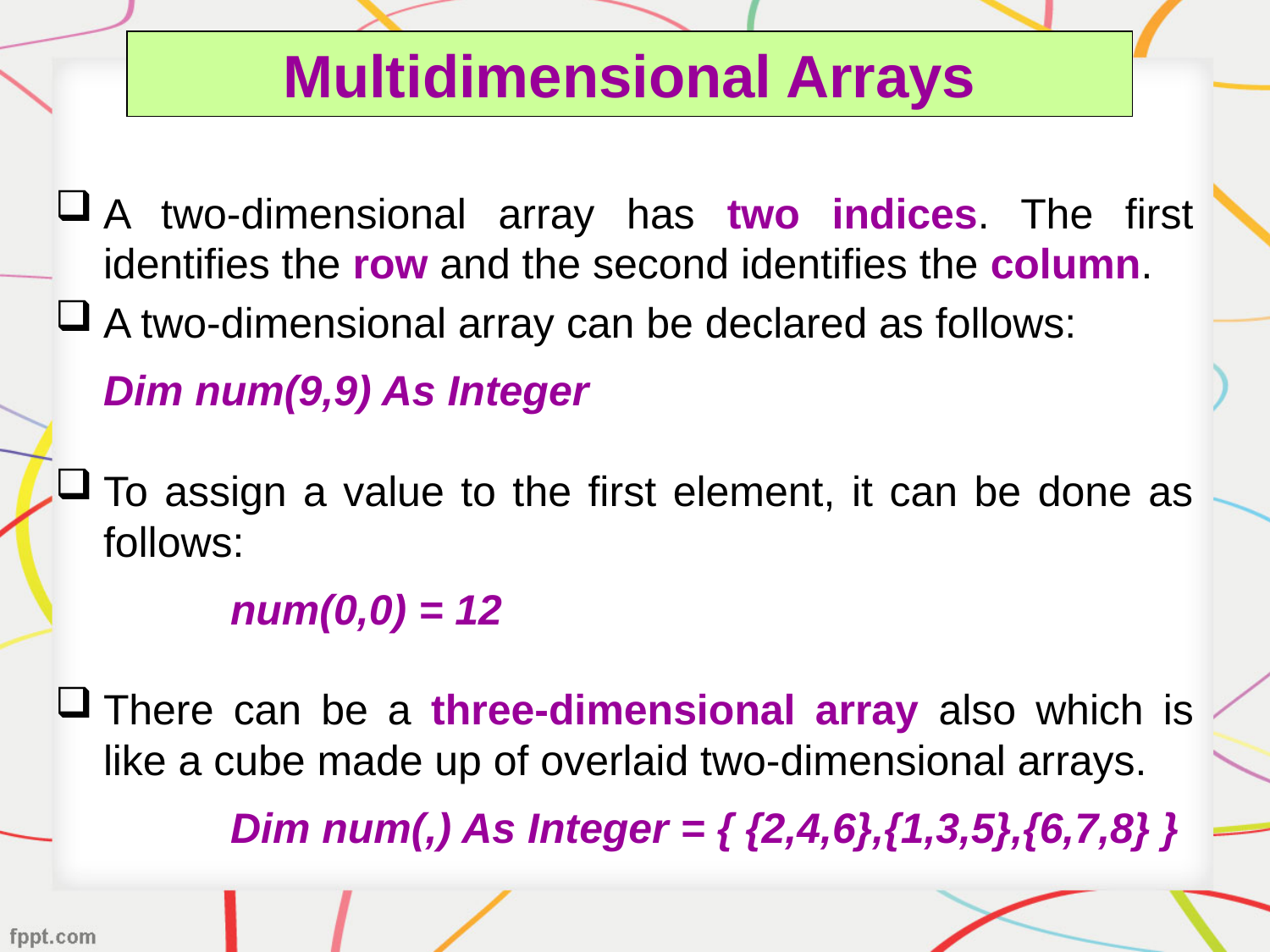

# Multidimensional Arrays
A two-dimensional array has two indices. The first identifies the row and the second identifies the column.
A two-dimensional array can be declared as follows:
	Dim num(9,9) As Integer

To assign a value to the first element, it can be done as follows:
		num(0,0) = 12

There can be a three-dimensional array also which is like a cube made up of overlaid two-dimensional arrays.
		Dim num(,) As Integer = { {2,4,6},{1,3,5},{6,7,8} }